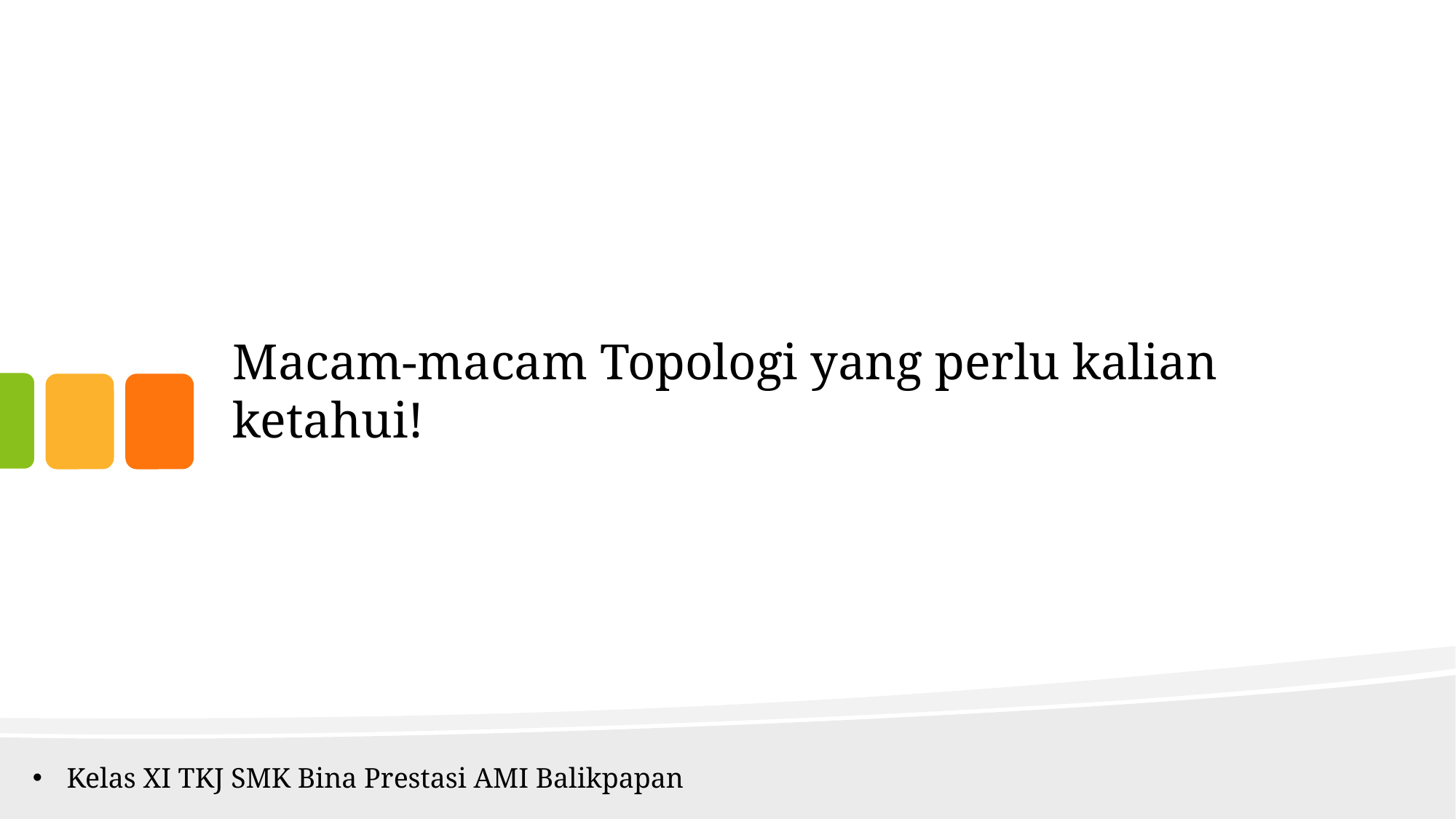

# Macam-macam Topologi yang perlu kalian ketahui!
Kelas XI TKJ SMK Bina Prestasi AMI Balikpapan